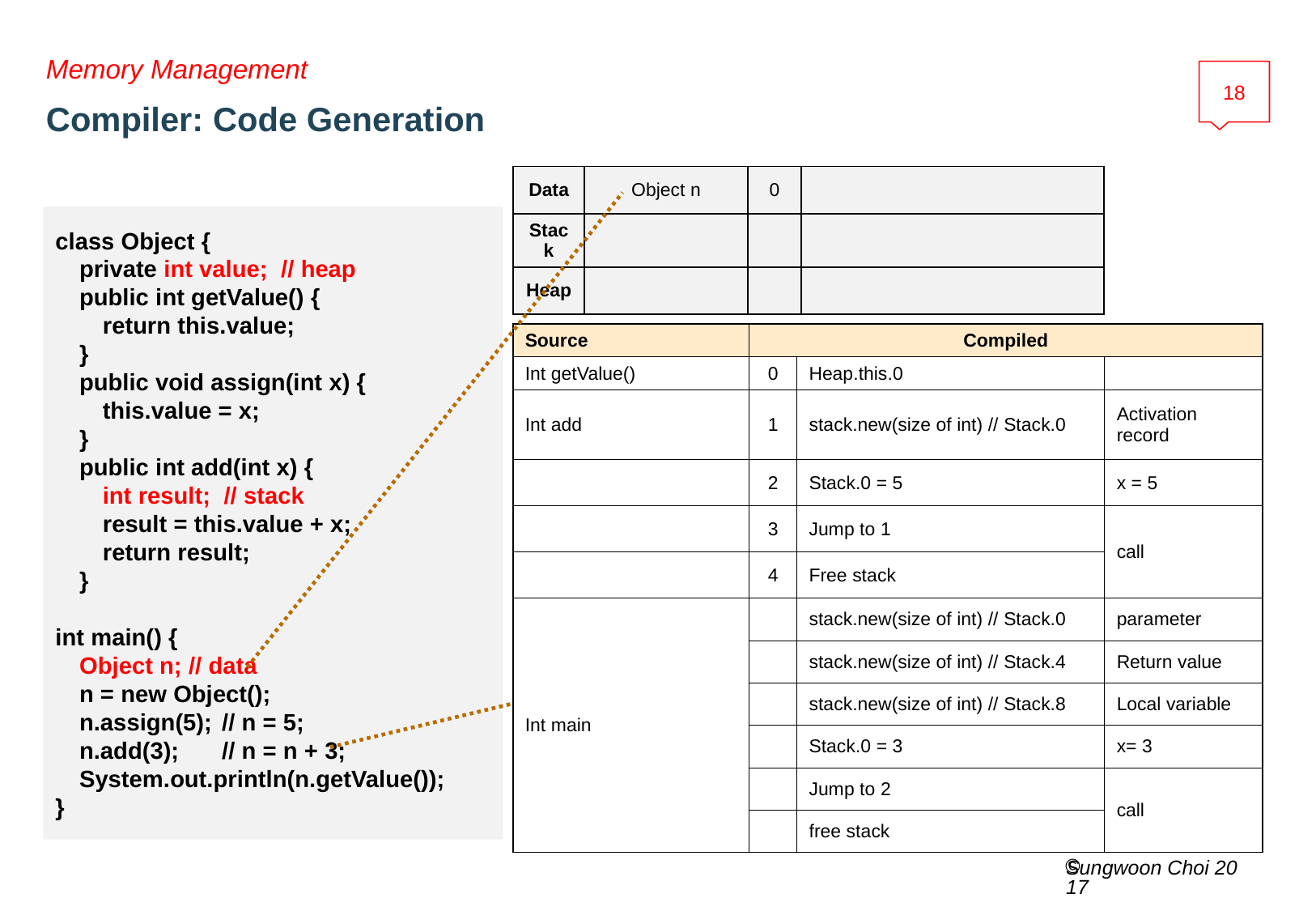

Memory Management
18
# Compiler: Code Generation
| Data | Object n | 0 |  |
| --- | --- | --- | --- |
| Stack |  |  |  |
| Heap |  |  |  |
class Object {
	private int value;  // heap
	public int getValue() {
		return this.value;
	}
	public void assign(int x) {
		this.value = x;
	}
	public int add(int x) {
		int result;  // stack
		result = this.value + x;
		return result;
	}

int main() {
	Object n; // data
	n = new Object();
	n.assign(5); 	// n = 5;
	n.add(3);		// n = n + 3;
	System.out.println(n.getValue());
}
| Source | Compiled |  |  |
| --- | --- | --- | --- |
| Int getValue() | 0 | Heap.this.0 |  |
| Int add | 1 | stack.new(size of int) // Stack.0 | Activation record |
|  | 2 | Stack.0 = 5 | x = 5 |
|  | 3 | Jump to 1 | call |
|  | 4 | Free stack |  |
| Int main |  | stack.new(size of int) // Stack.0 | parameter |
|  |  | stack.new(size of int) // Stack.4 | Return value |
|  |  | stack.new(size of int) // Stack.8 | Local variable |
|  |  | Stack.0 = 3 | x= 3 |
|  |  | Jump to 2 | call |
|  |  | free stack |  |
Sungwoon Choi 2017